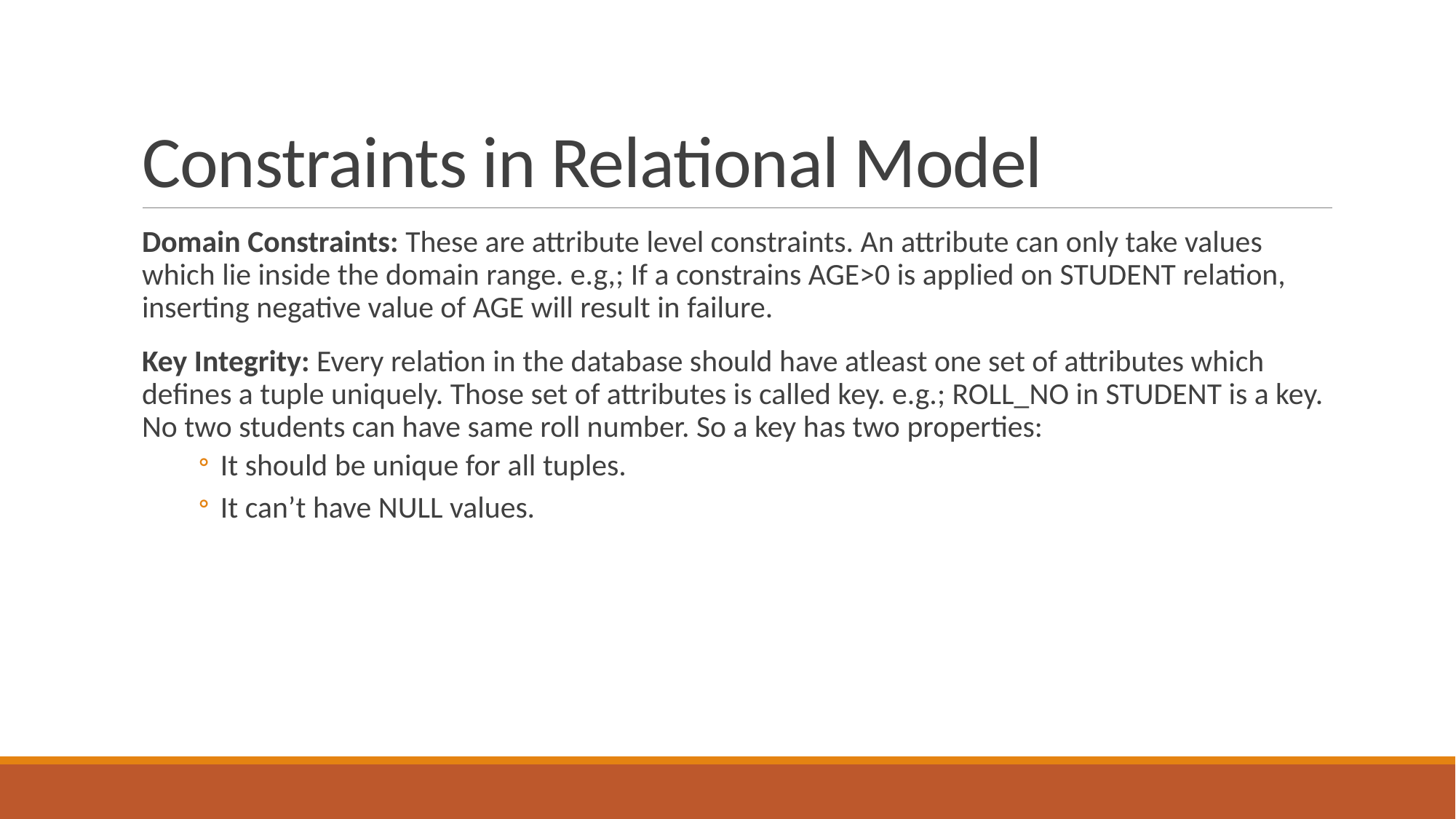

# Constraints in Relational Model
Domain Constraints: These are attribute level constraints. An attribute can only take values which lie inside the domain range. e.g,; If a constrains AGE>0 is applied on STUDENT relation, inserting negative value of AGE will result in failure.
Key Integrity: Every relation in the database should have atleast one set of attributes which defines a tuple uniquely. Those set of attributes is called key. e.g.; ROLL_NO in STUDENT is a key. No two students can have same roll number. So a key has two properties:
It should be unique for all tuples.
It can’t have NULL values.